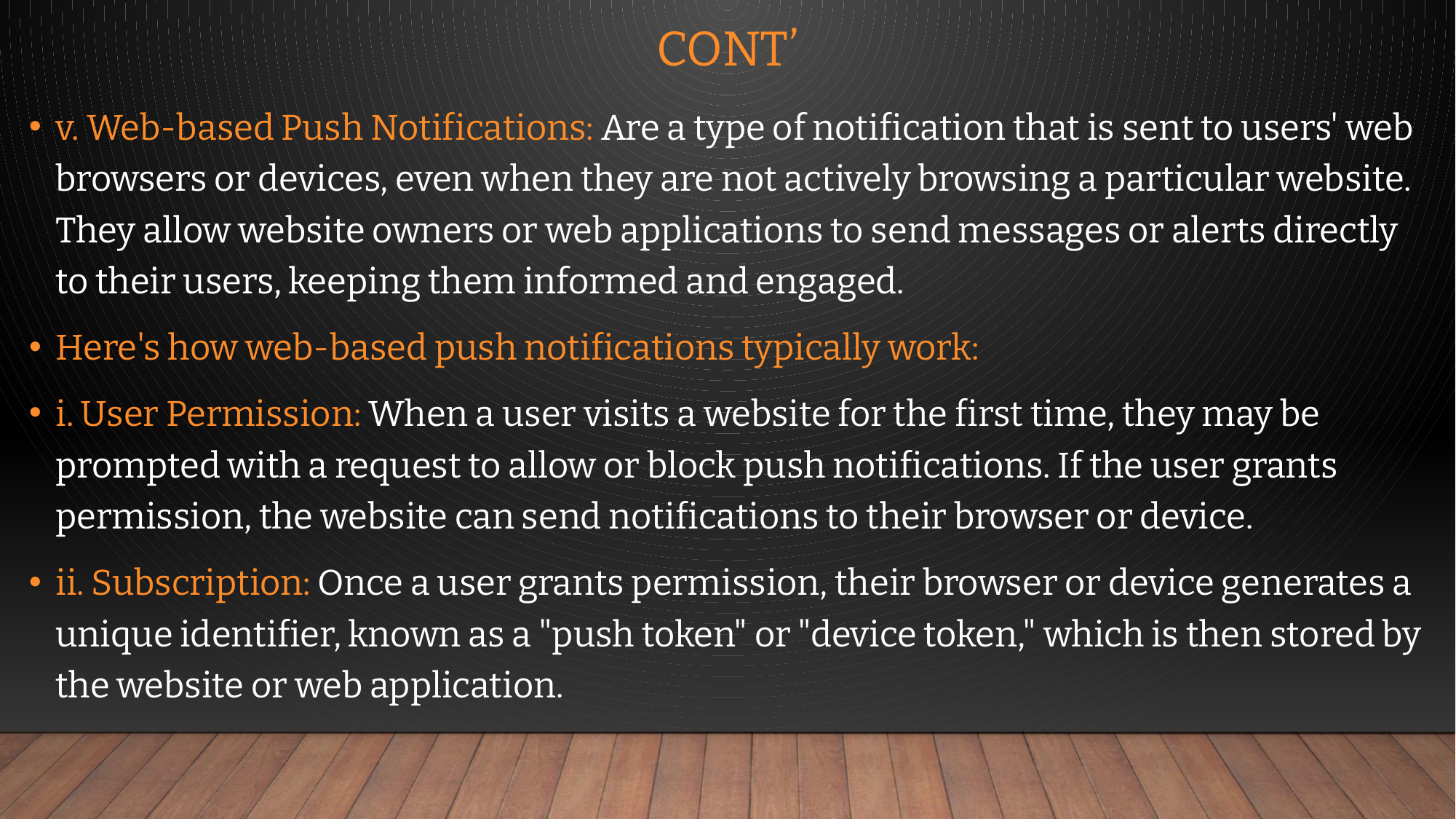

# CONT’
v. Web-based Push Notifications: Are a type of notification that is sent to users' web browsers or devices, even when they are not actively browsing a particular website. They allow website owners or web applications to send messages or alerts directly to their users, keeping them informed and engaged.
Here's how web-based push notifications typically work:
i. User Permission: When a user visits a website for the first time, they may be prompted with a request to allow or block push notifications. If the user grants permission, the website can send notifications to their browser or device.
ii. Subscription: Once a user grants permission, their browser or device generates a unique identifier, known as a "push token" or "device token," which is then stored by the website or web application.